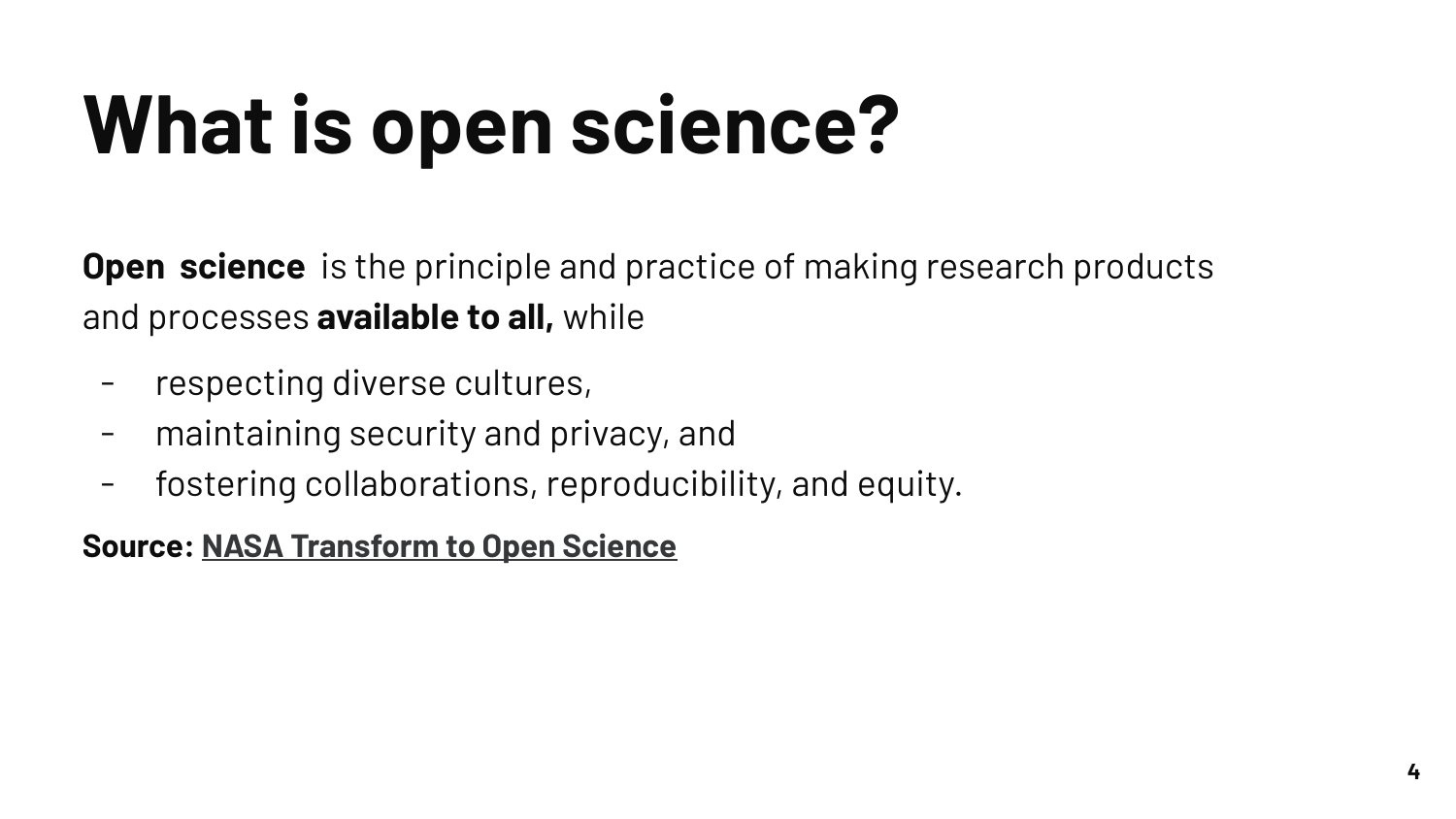

# What is open science?
Open  science  is the principle and practice of making research products and processes available to all, while
respecting diverse cultures,
maintaining security and privacy, and
fostering collaborations, reproducibility, and equity.
Source: NASA Transform to Open Science
4